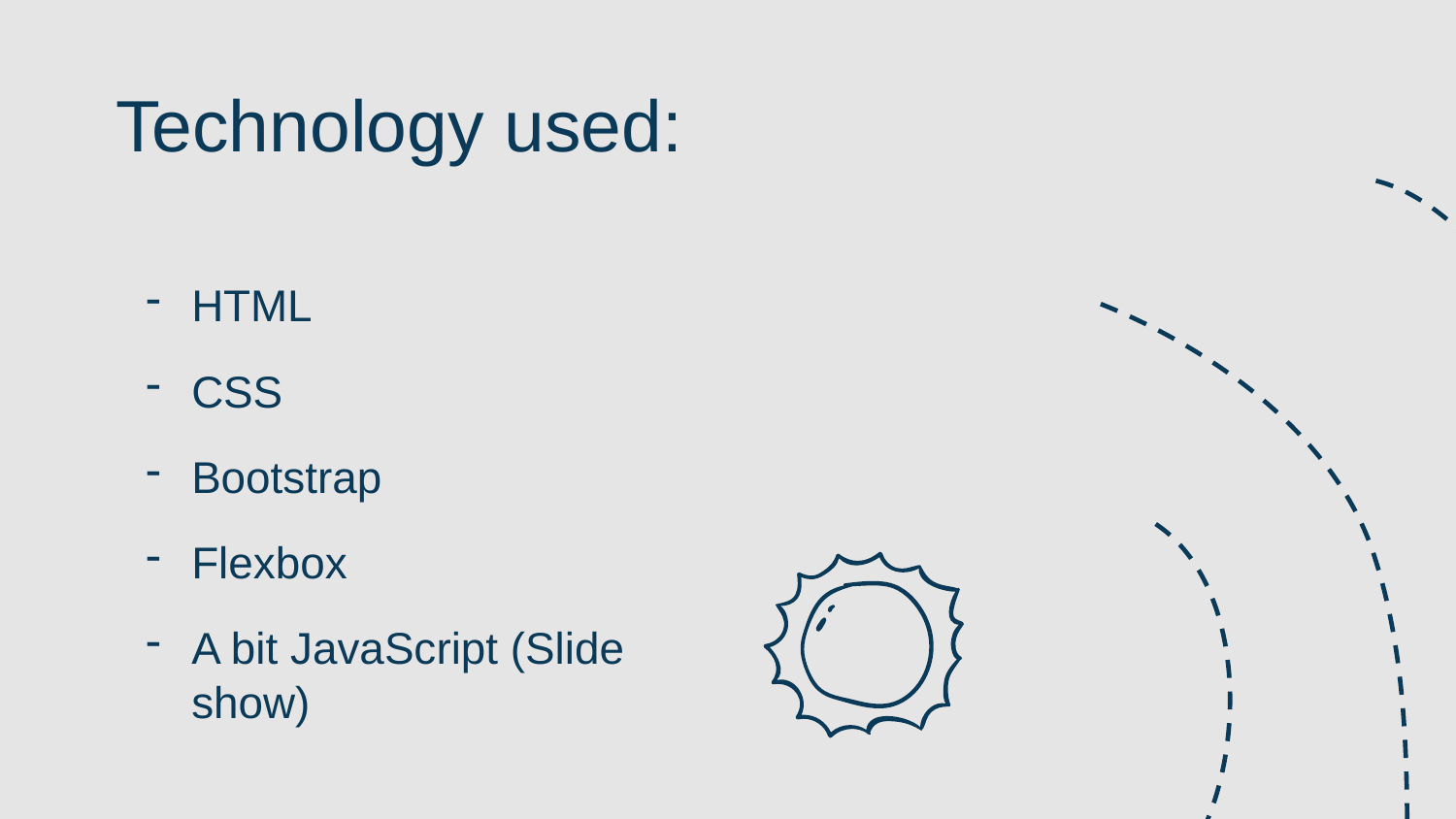

# Technology used:

HTML
CSS
Bootstrap
Flexbox
A bit JavaScript (Slide show)